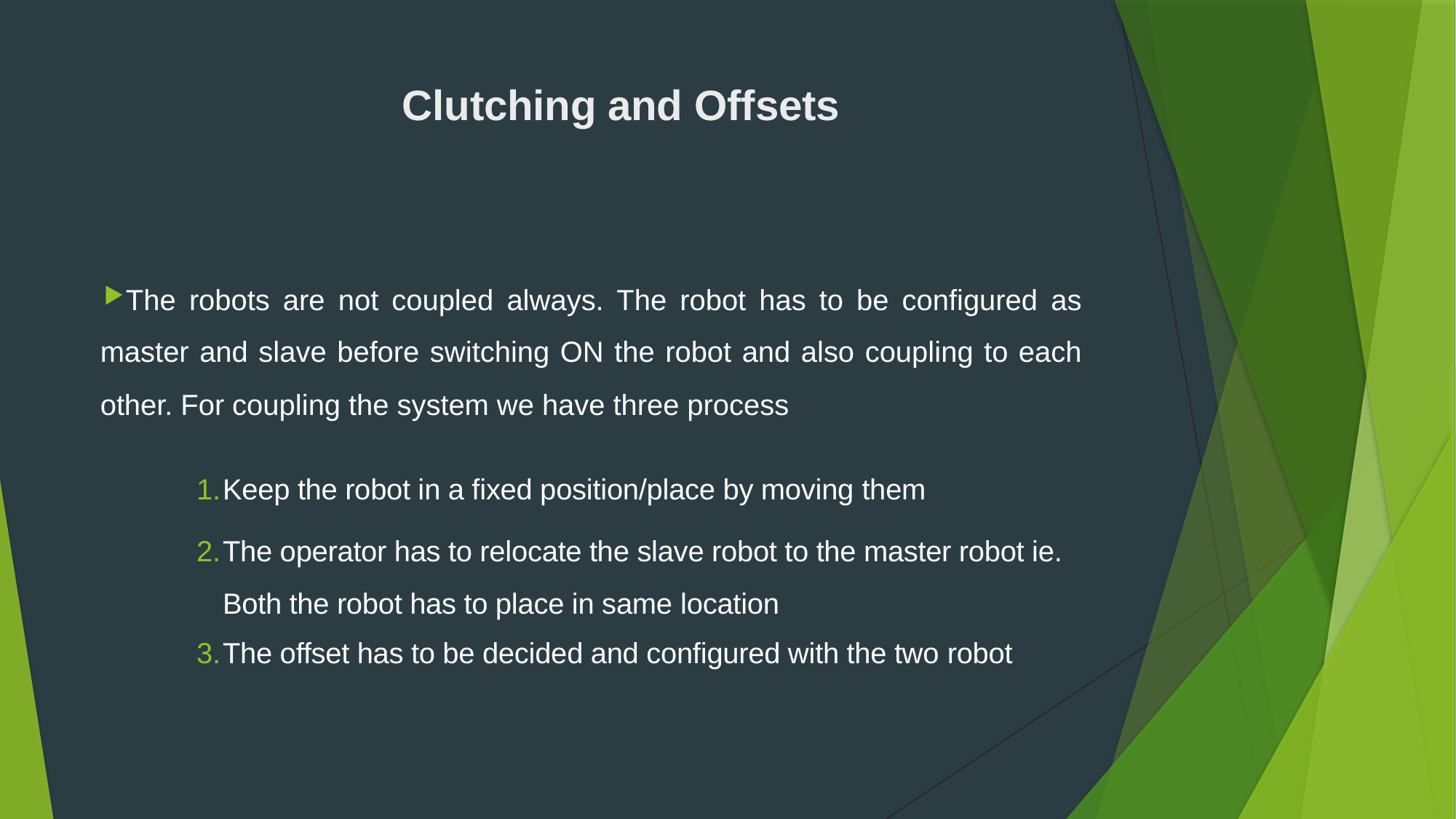

# Clutching and Offsets
The robots are not coupled always. The robot has to be configured as master and slave before switching ON the robot and also coupling to each other. For coupling the system we have three process

Keep the robot in a fixed position/place by moving them
The operator has to relocate the slave robot to the master robot ie. Both the robot has to place in same location
The offset has to be decided and configured with the two robot